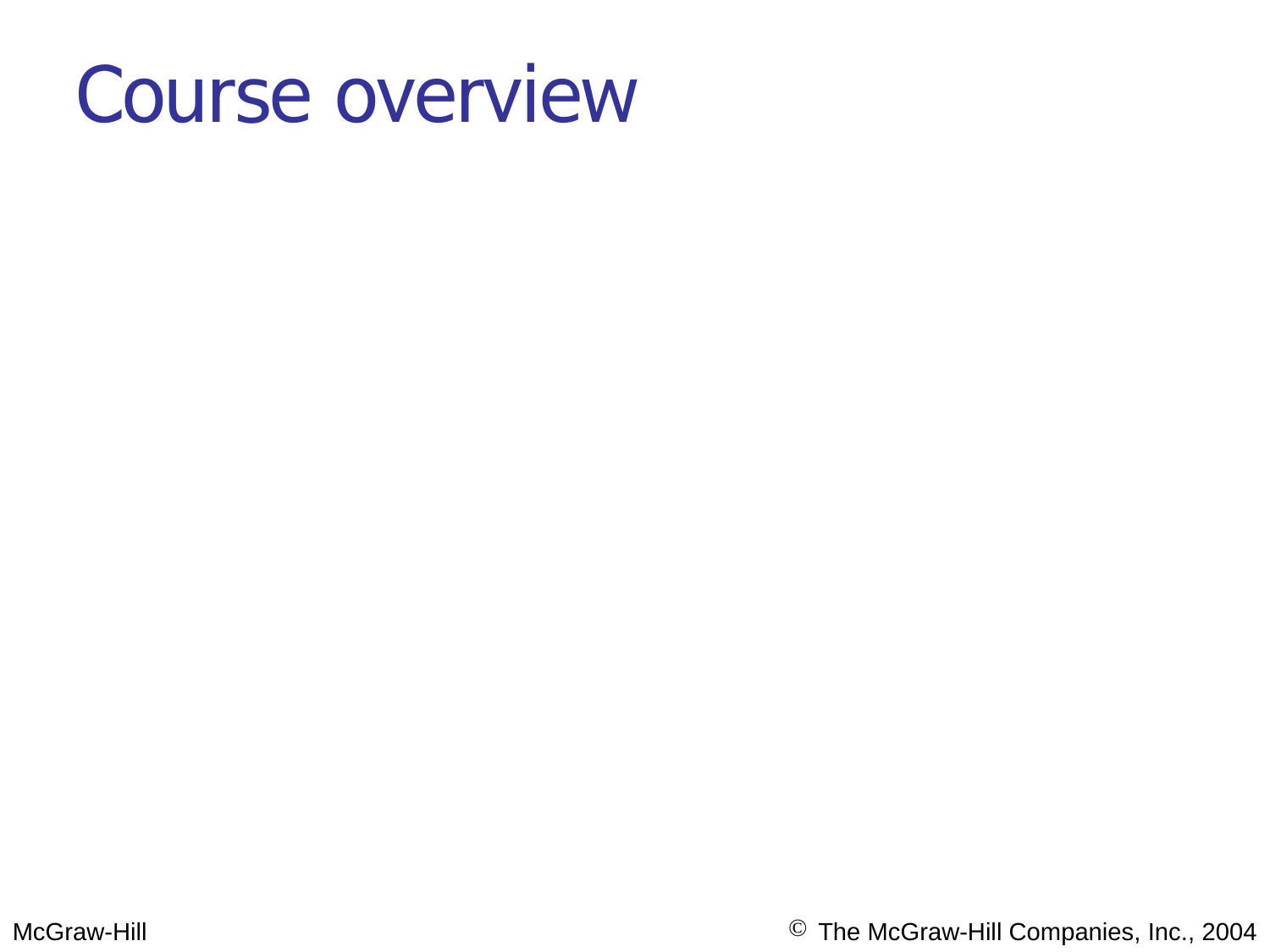

# Course overview
Course focus
Basic concepts, principles, backgrounds

Exams
Grade
Mid-term Exam, Final Exam(45%)
Combination of Relative and absolute evaluation